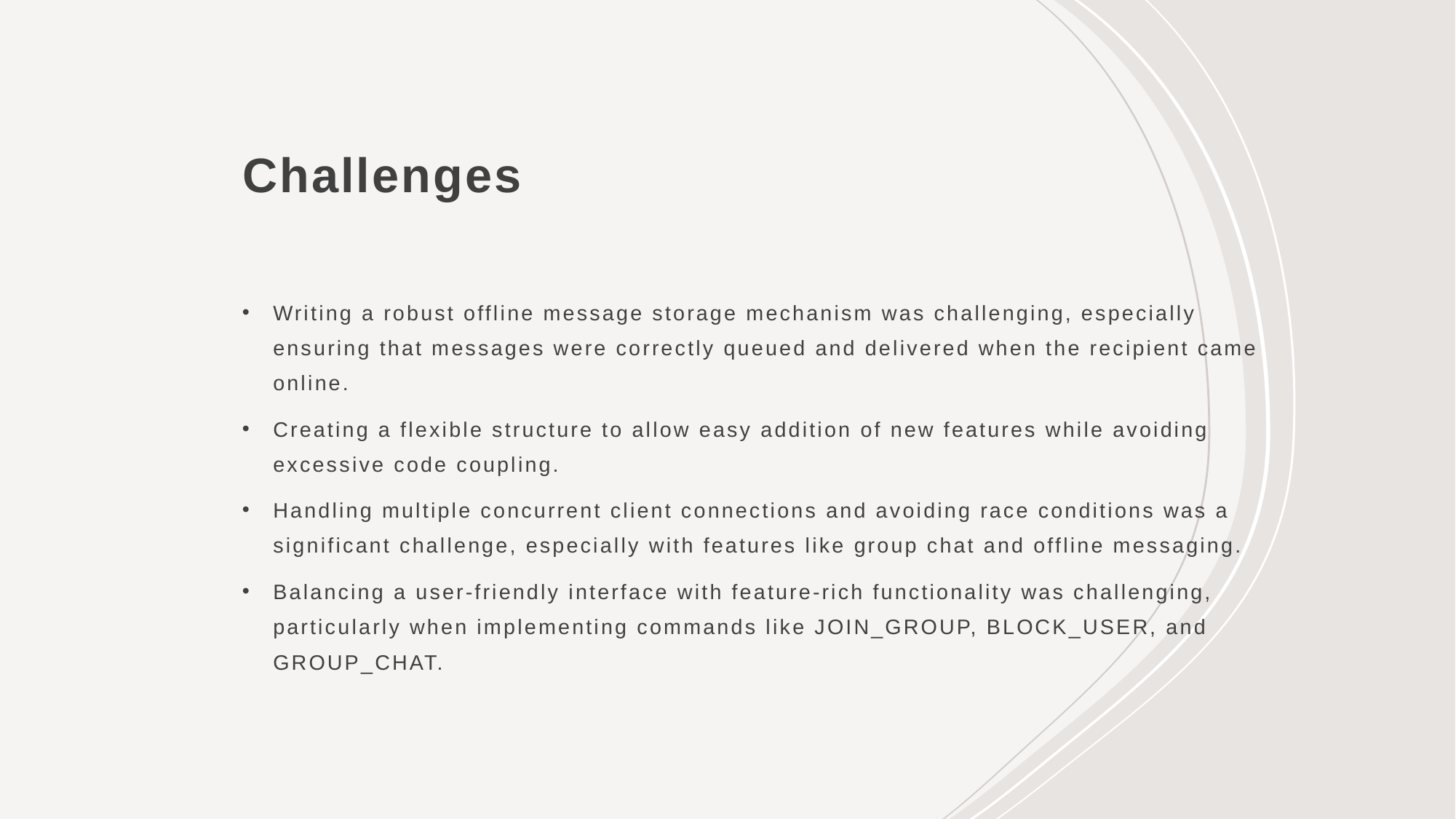

# Challenges
Writing a robust offline message storage mechanism was challenging, especially ensuring that messages were correctly queued and delivered when the recipient came online.
Creating a flexible structure to allow easy addition of new features while avoiding excessive code coupling.
Handling multiple concurrent client connections and avoiding race conditions was a significant challenge, especially with features like group chat and offline messaging.
Balancing a user-friendly interface with feature-rich functionality was challenging, particularly when implementing commands like JOIN_GROUP, BLOCK_USER, and GROUP_CHAT.